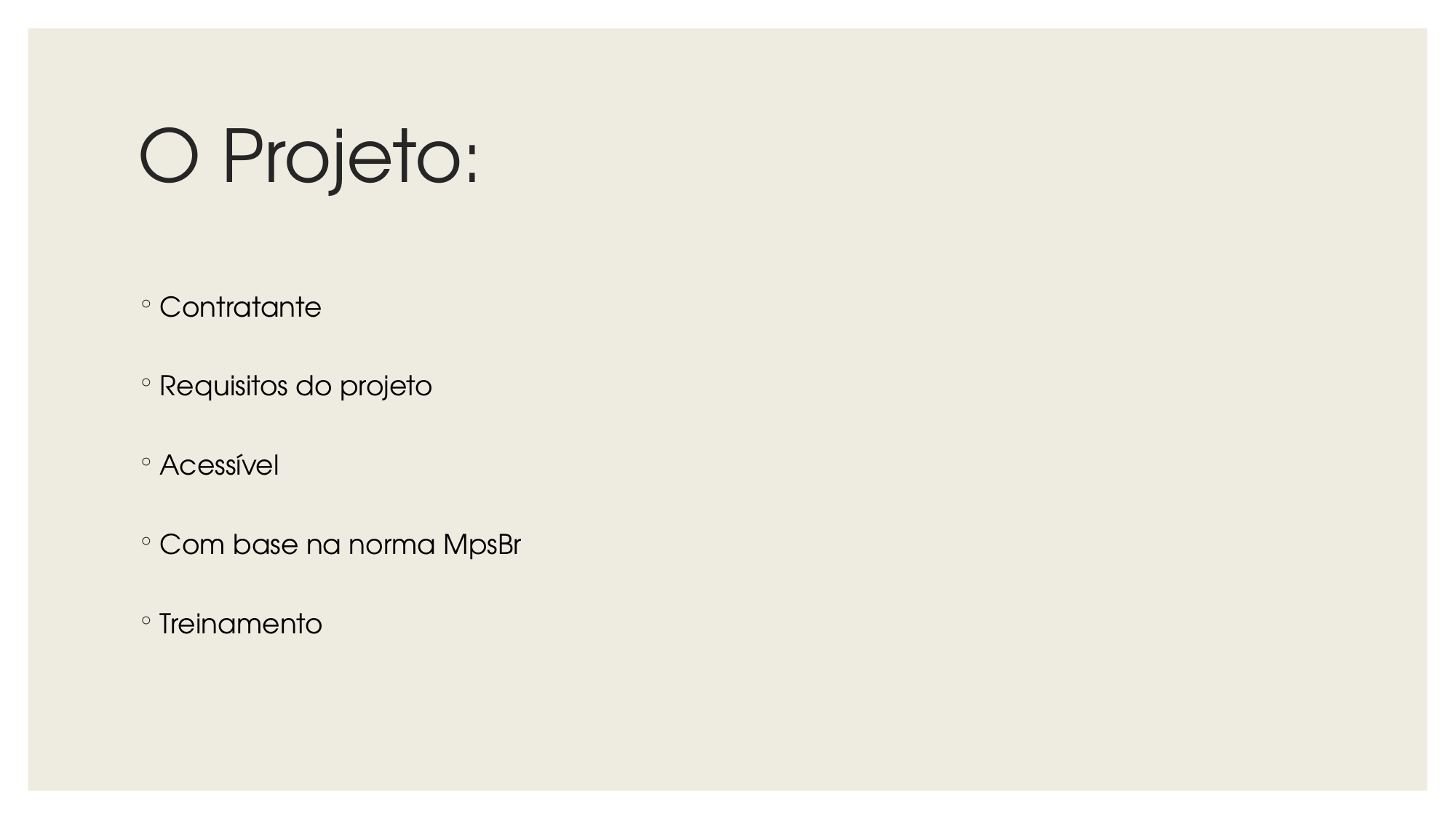

# O Projeto:
Contratante
Requisitos do projeto
Acessível
Com base na norma MpsBr
Treinamento